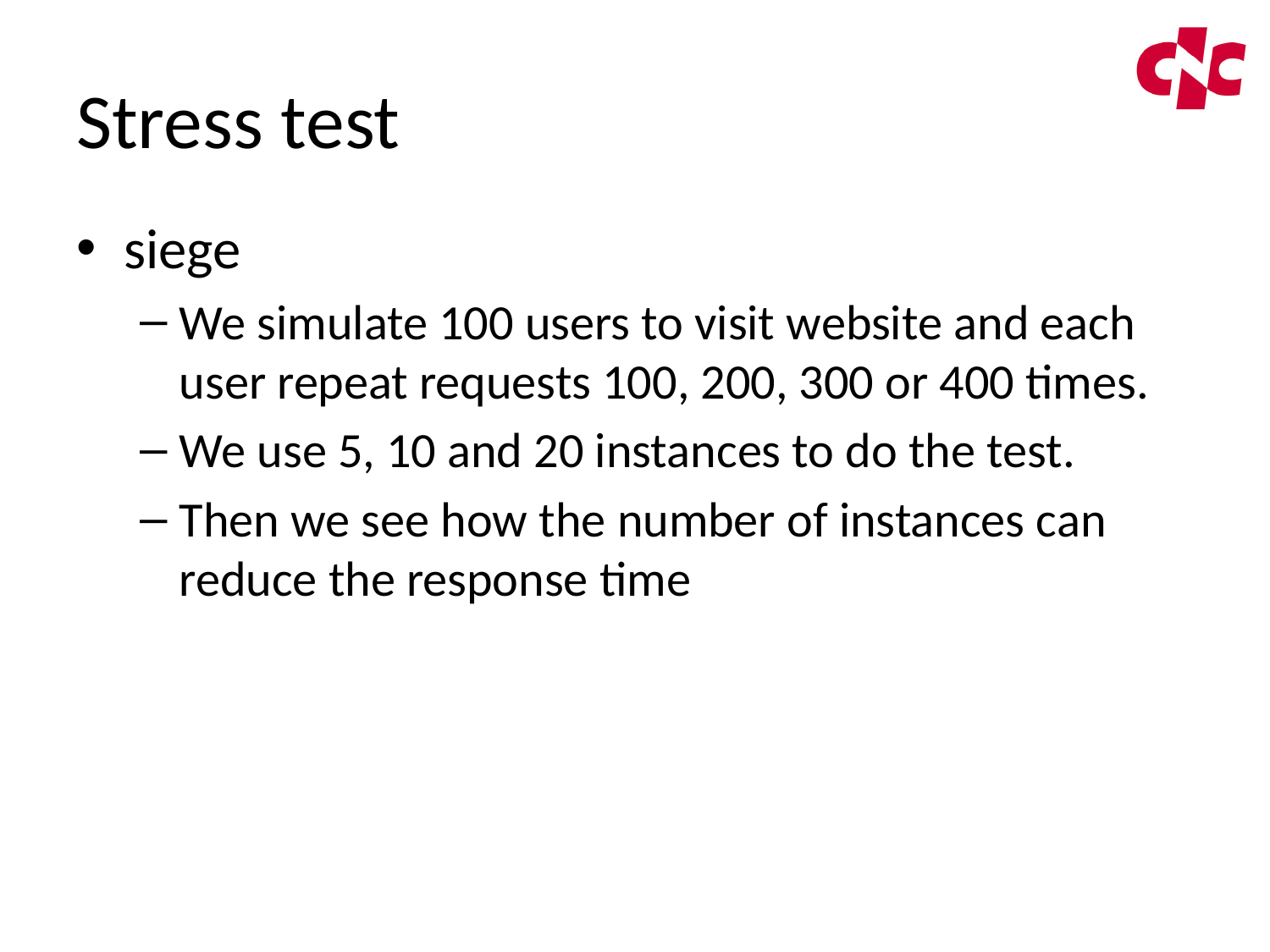

# Stress test
siege
We simulate 100 users to visit website and each user repeat requests 100, 200, 300 or 400 times.
We use 5, 10 and 20 instances to do the test.
Then we see how the number of instances can reduce the response time